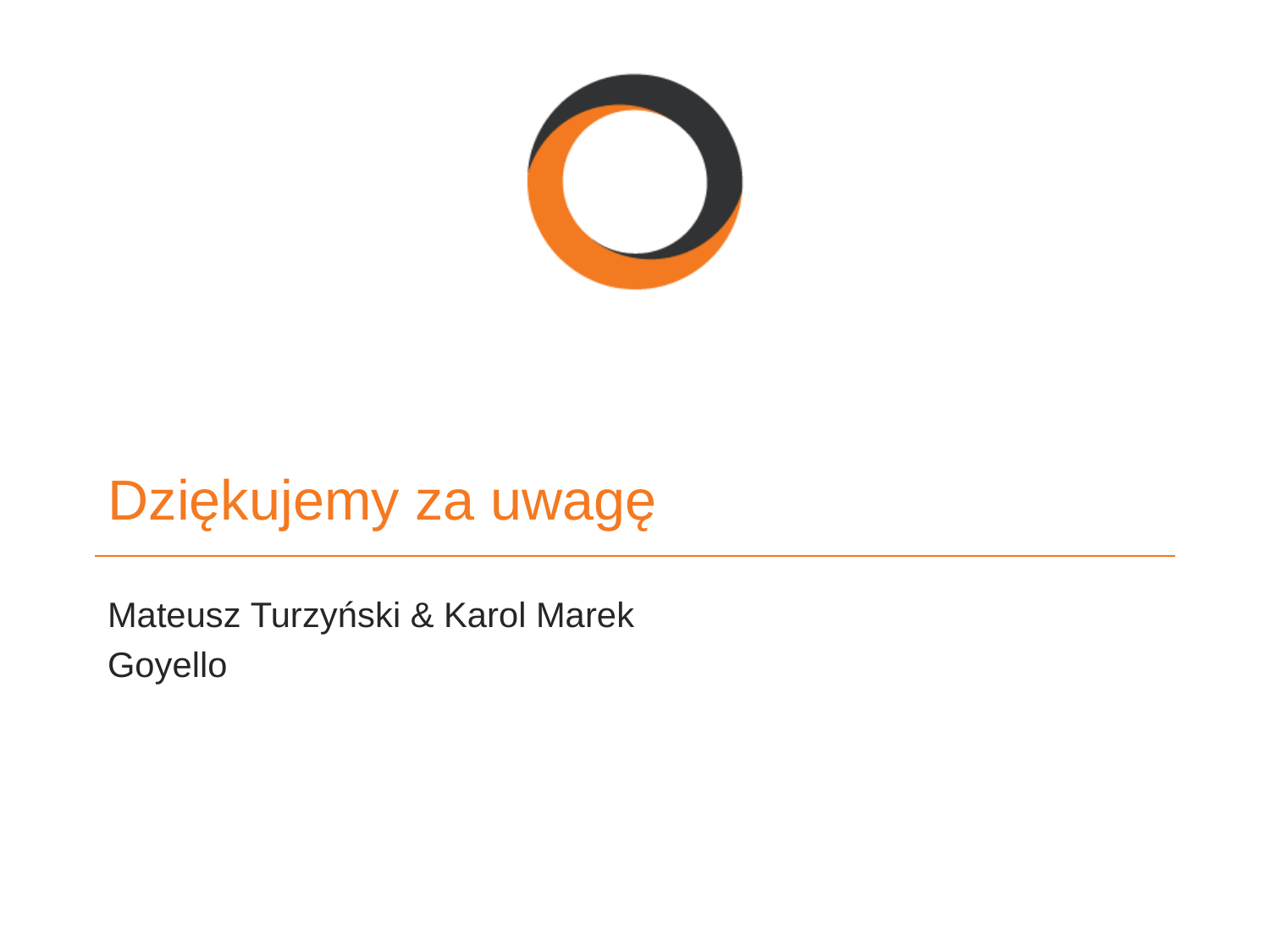

# Dziękujemy za uwagę
Mateusz Turzyński & Karol Marek
Goyello